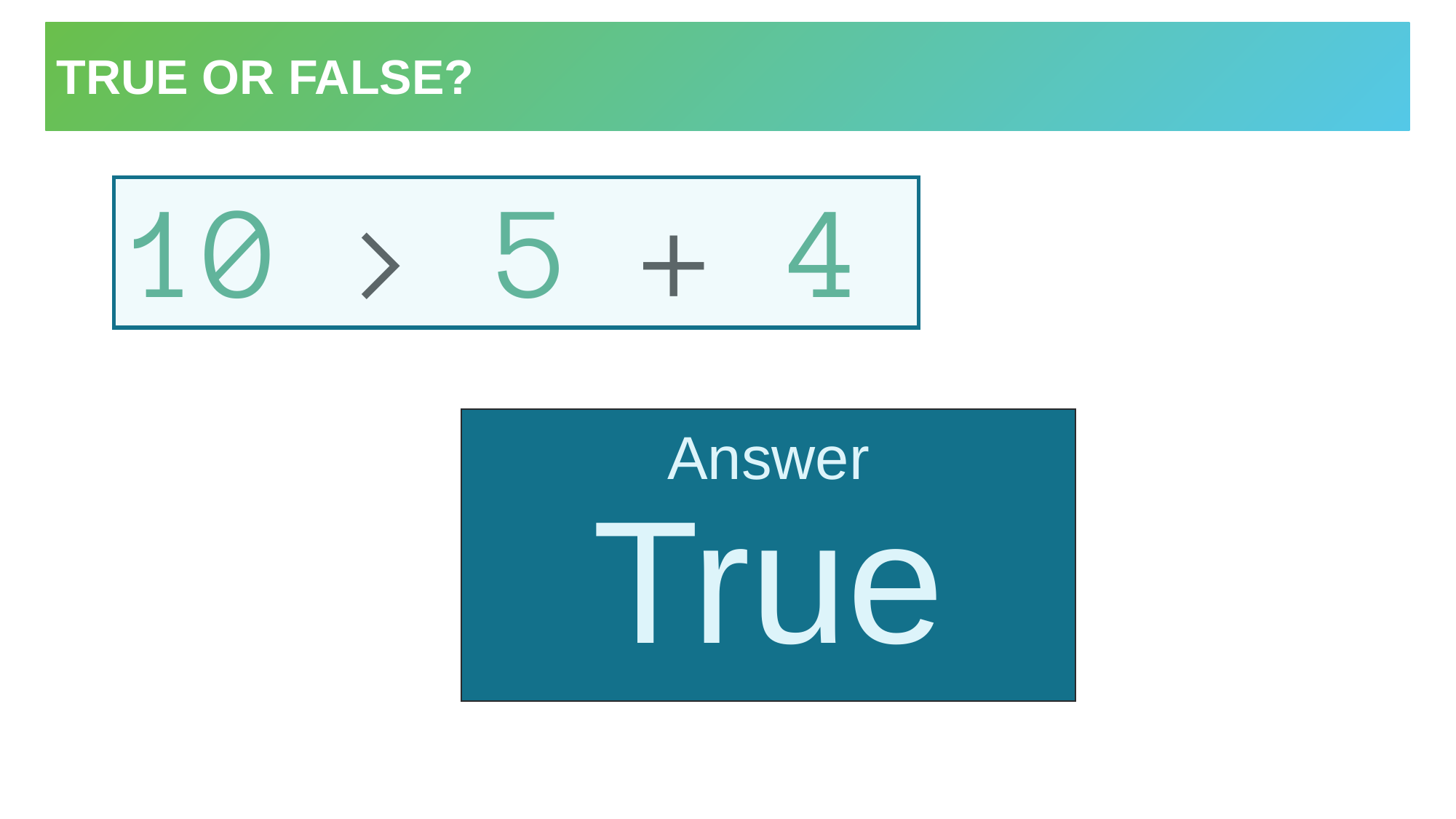

# True or False?
10 > 5 + 4

Answer
True